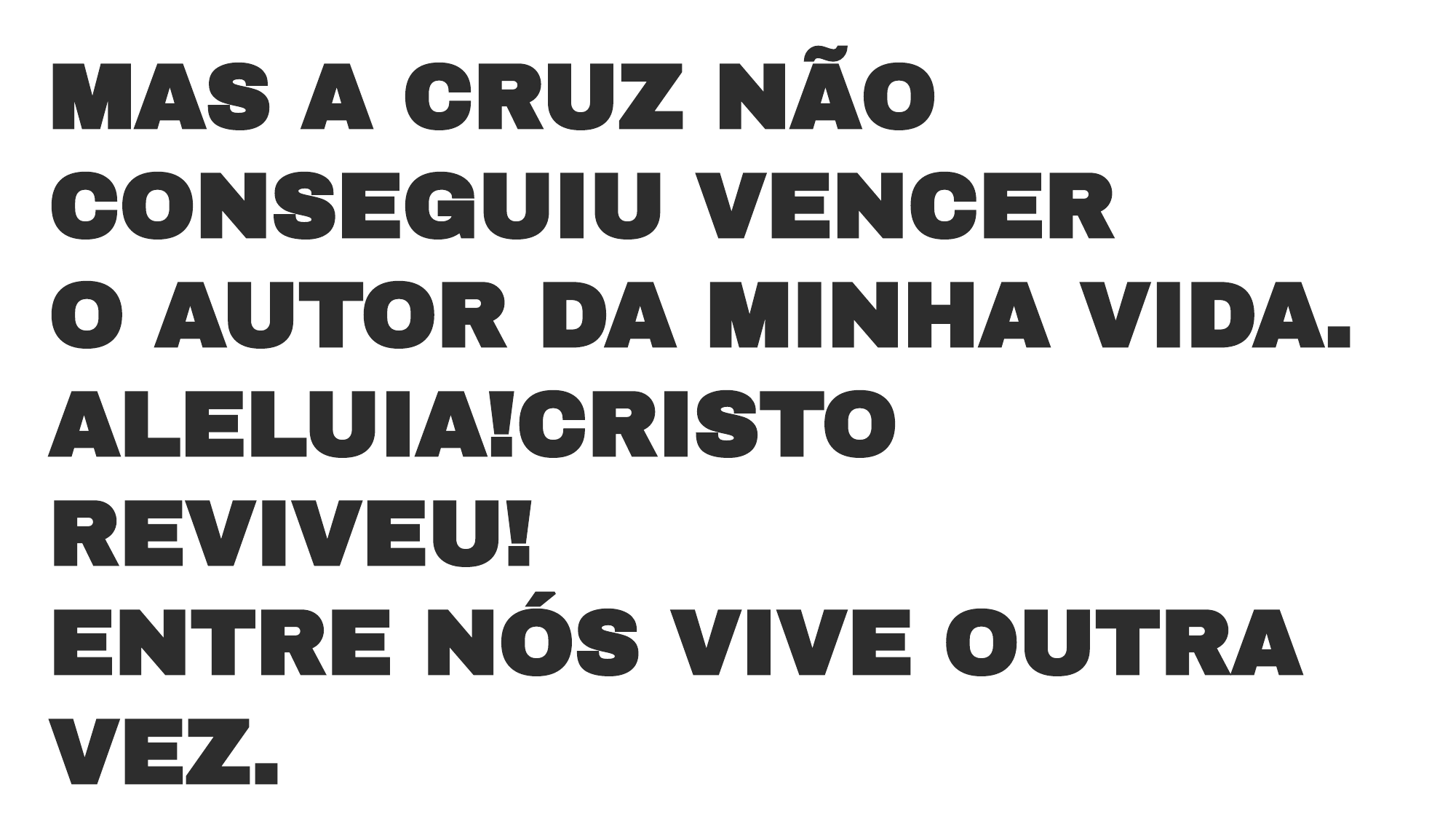

MAS A CRUZ NÃO CONSEGUIU VENCER
O AUTOR DA MINHA VIDA.
ALELUIA!CRISTO REVIVEU!
ENTRE NÓS VIVE OUTRA VEZ.